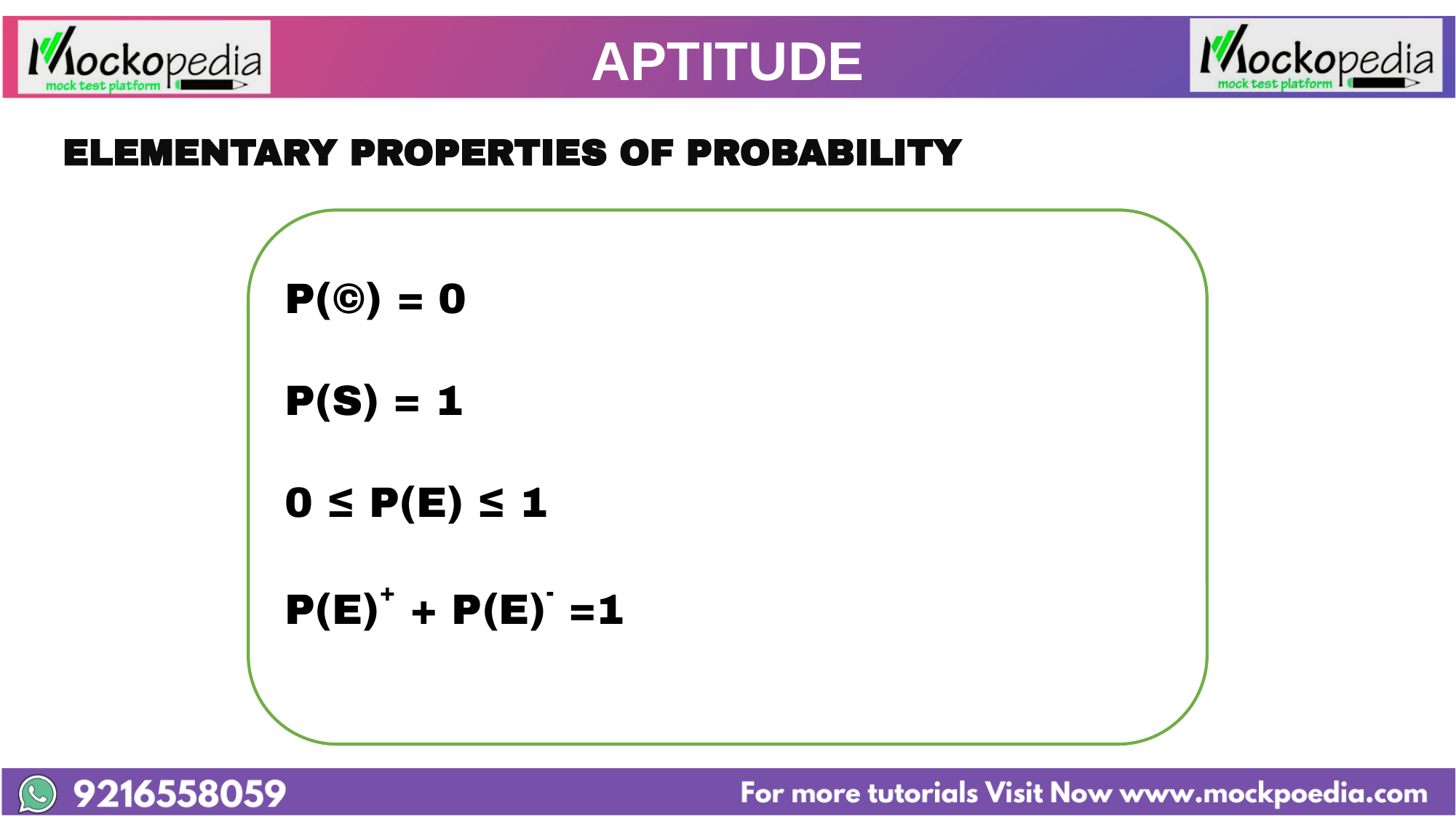

# APTITUDE
	ELEMENTARY PROPERTIES OF PROBABILITY

P(©) = 0

P(S) = 1

0 ≤ P(E) ≤ 1

P(E)+ + P(E)- =1